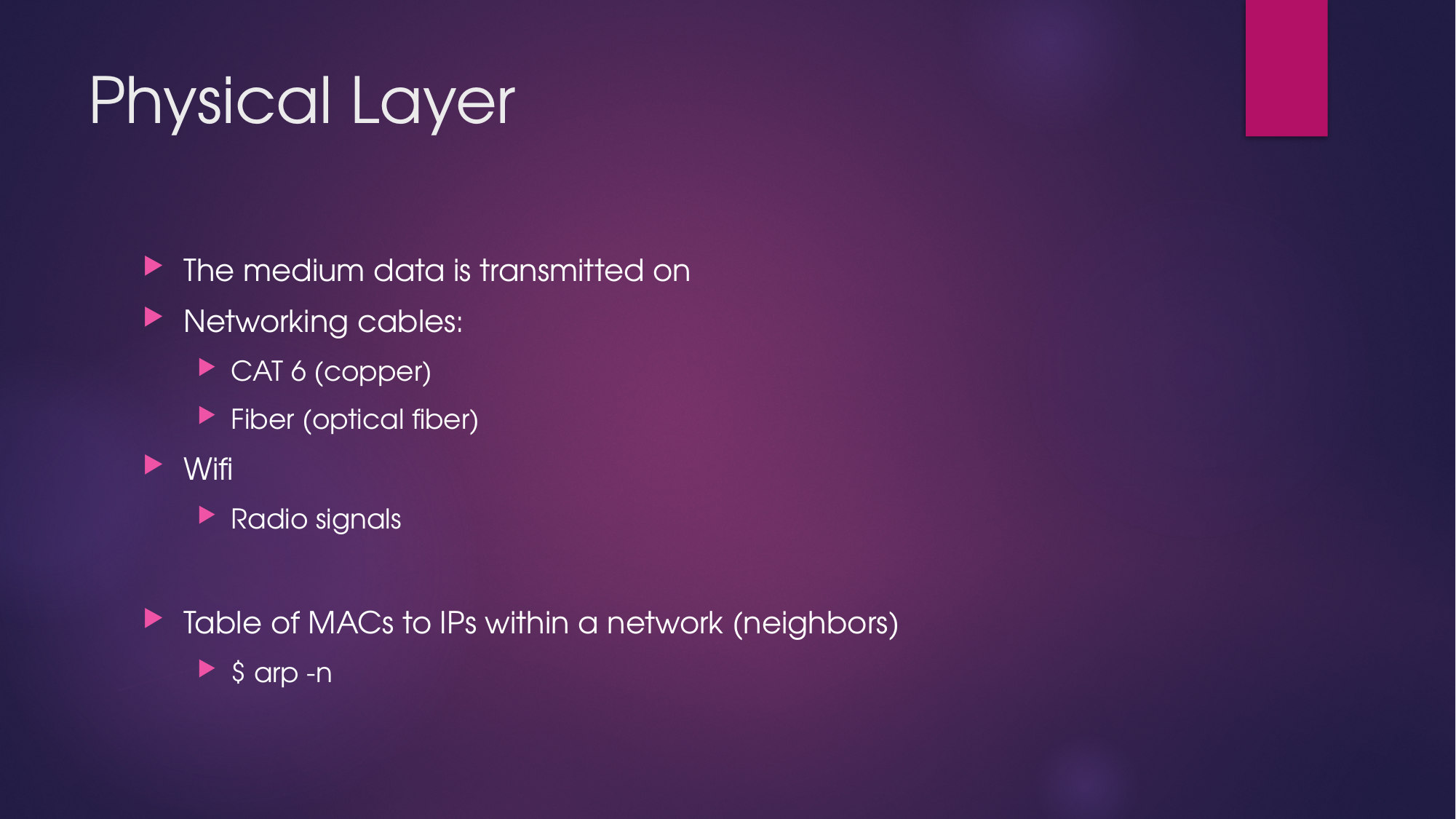

# Physical Layer
The medium data is transmitted on
Networking cables:
CAT 6 (copper)
Fiber (optical fiber)
Wifi
Radio signals

Table of MACs to IPs within a network (neighbors)
$ arp -n